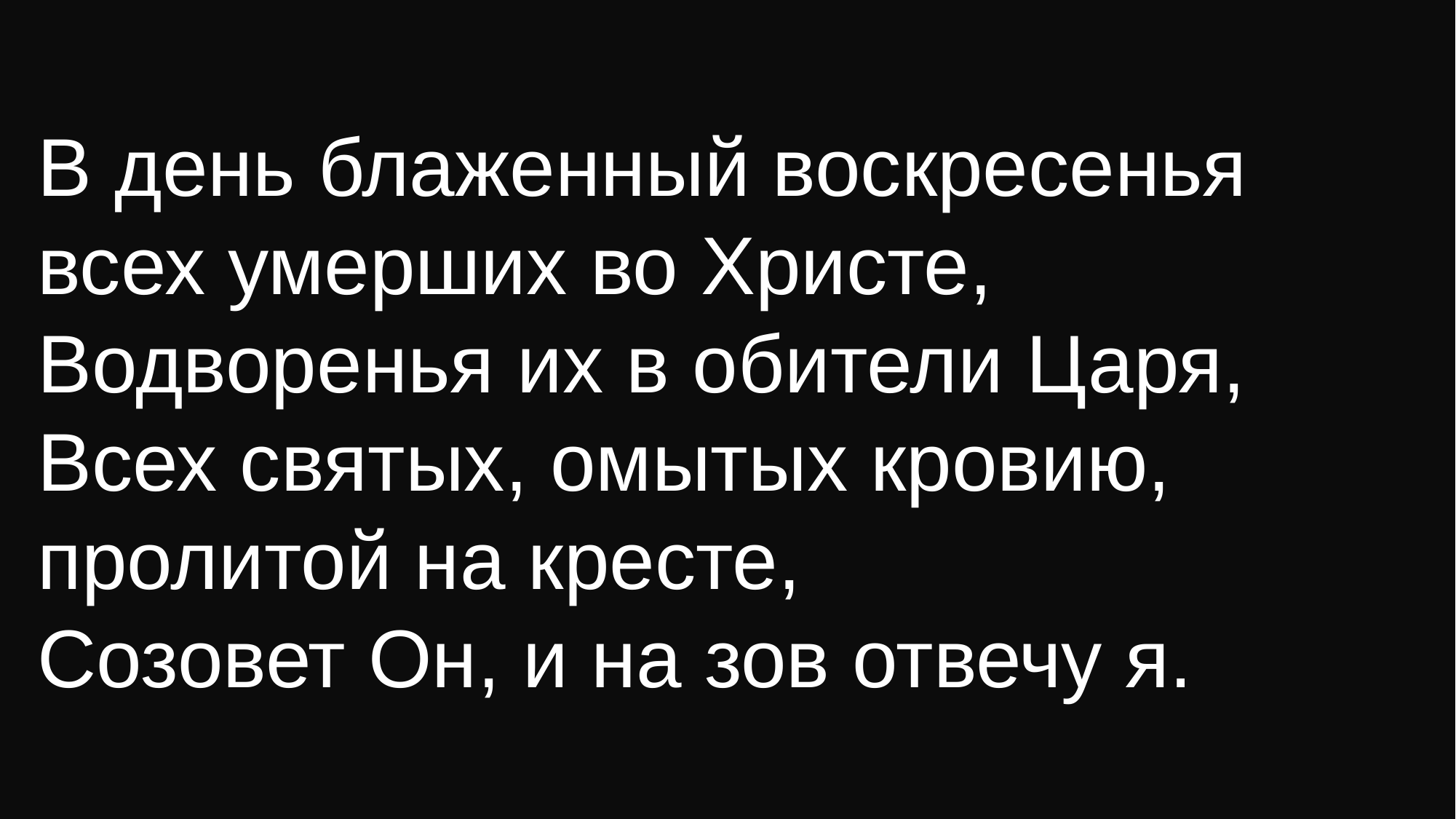

В день блаженный воскресенья
всех умерших во Христе,
Водворенья их в обители Царя,
Всех святых, омытых кровию,
пролитой на кресте,
Созовет Он, и на зов отвечу я.